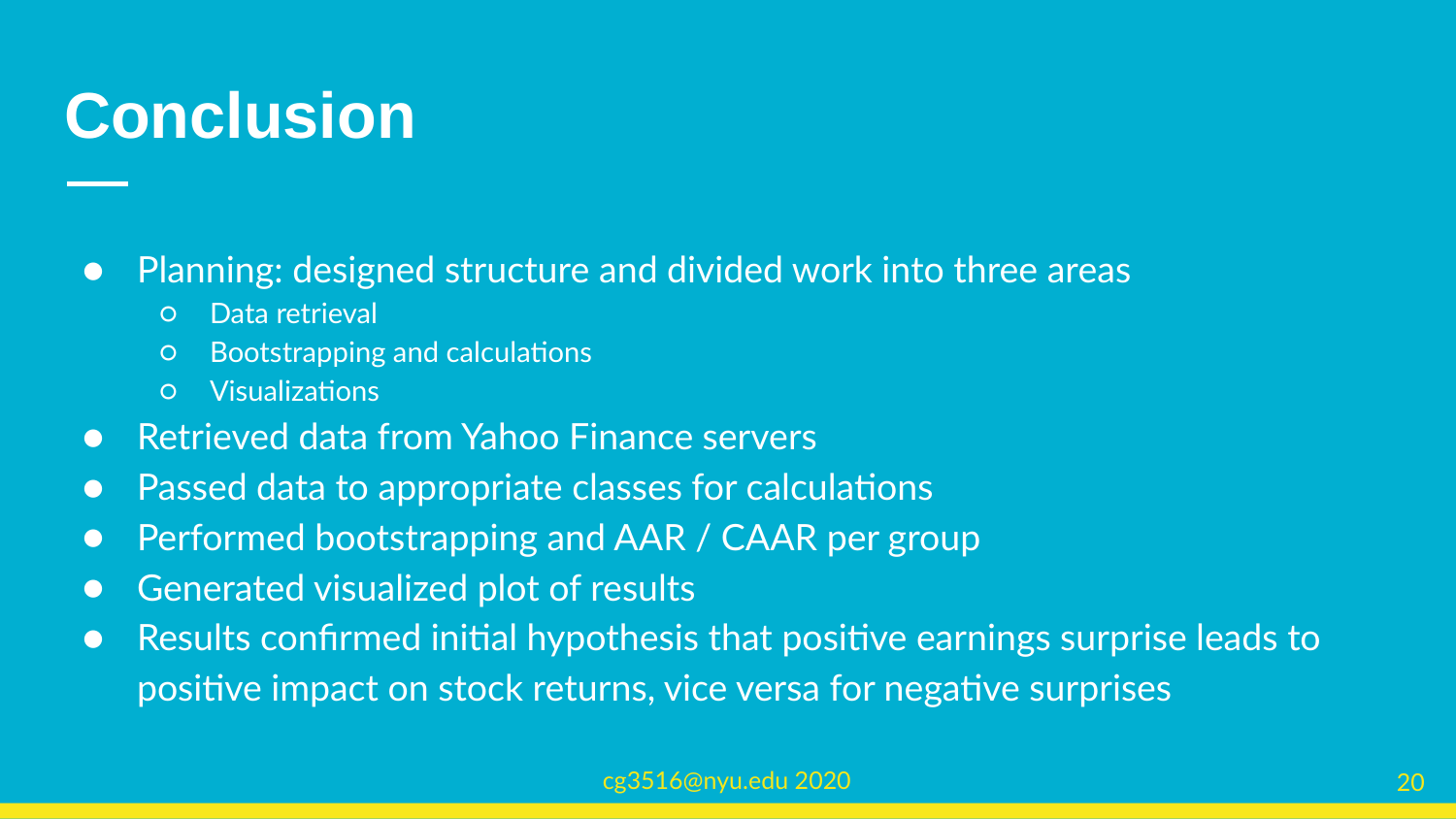

# Conclusion
Planning: designed structure and divided work into three areas
Data retrieval
Bootstrapping and calculations
Visualizations
Retrieved data from Yahoo Finance servers
Passed data to appropriate classes for calculations
Performed bootstrapping and AAR / CAAR per group
Generated visualized plot of results
Results confirmed initial hypothesis that positive earnings surprise leads to positive impact on stock returns, vice versa for negative surprises
20